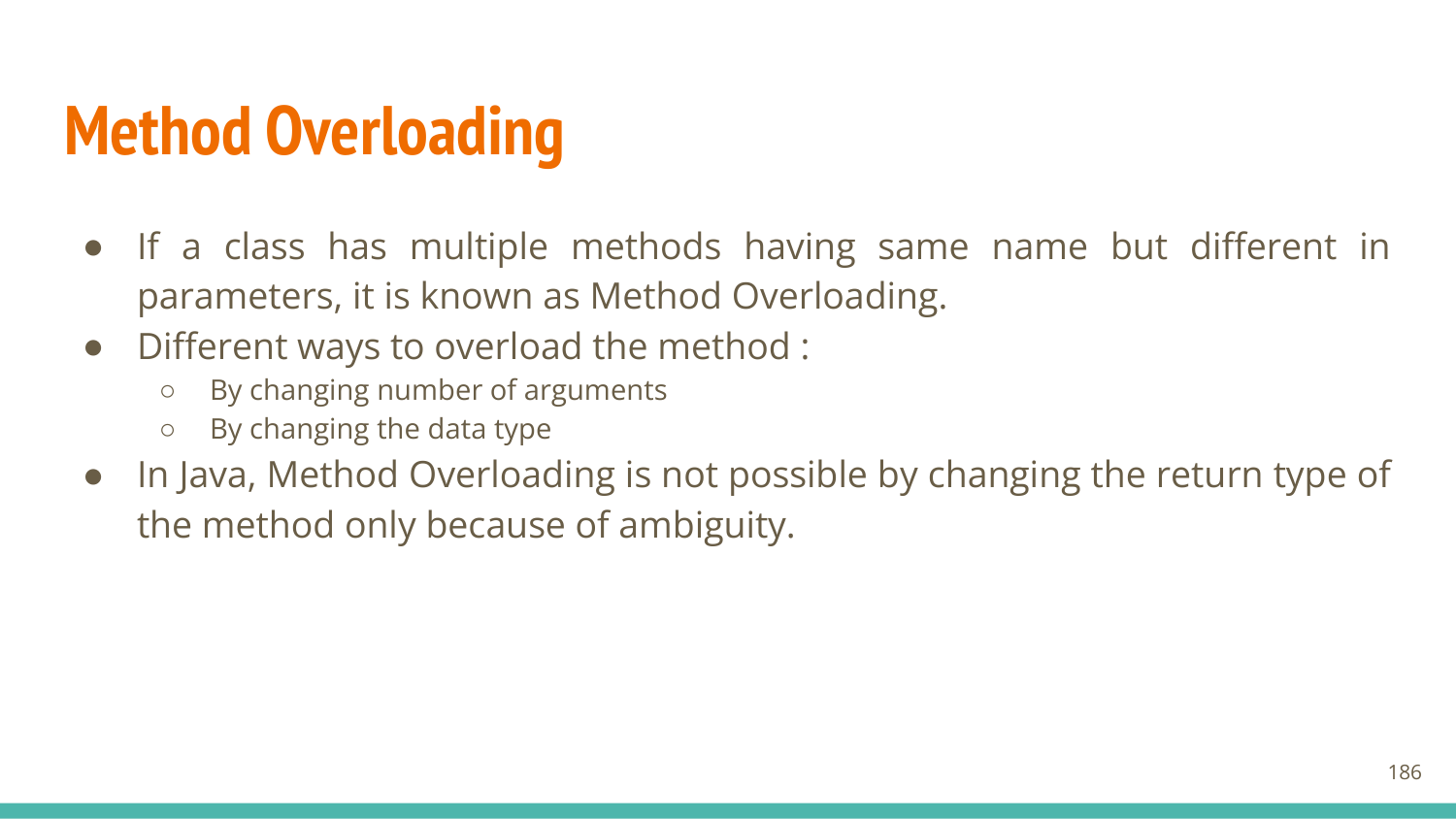

# Method Overloading
If a class has multiple methods having same name but different in parameters, it is known as Method Overloading.
Different ways to overload the method :
By changing number of arguments
By changing the data type
In Java, Method Overloading is not possible by changing the return type of the method only because of ambiguity.
186